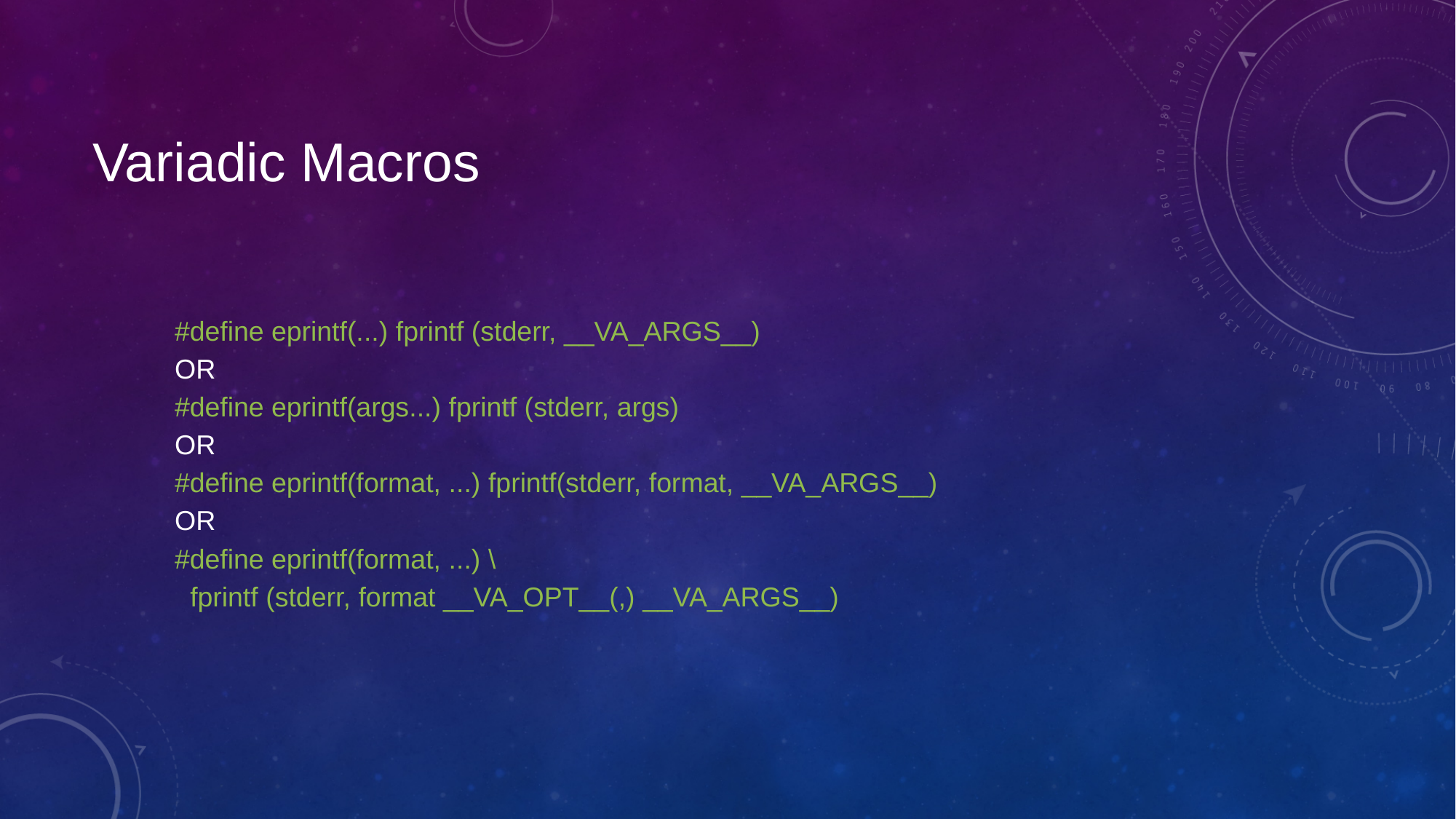

# Variadic Macros
#define eprintf(...) fprintf (stderr, __VA_ARGS__)
OR
#define eprintf(args...) fprintf (stderr, args)
OR
#define eprintf(format, ...) fprintf(stderr, format, __VA_ARGS__)
OR
#define eprintf(format, ...) \
  fprintf (stderr, format __VA_OPT__(,) __VA_ARGS__)